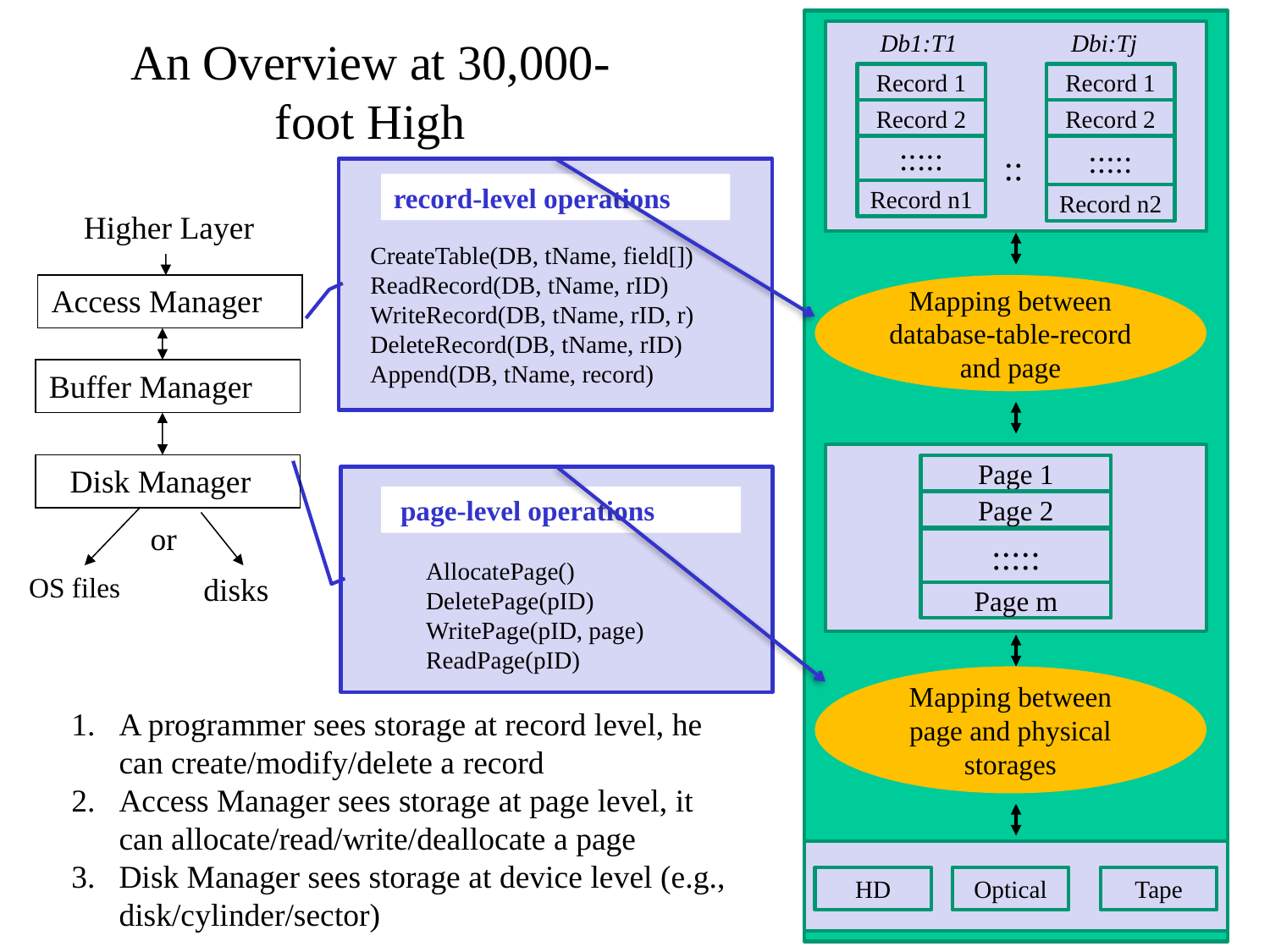

Db1:T1
Dbi:Tj
An Overview at 30,000-foot High
Record 1
Record 1
Record 2
Record 2
:::::
:::::
::

record-level operations
Record n1
Record n2
Higher Layer

CreateTable(DB, tName, field[])
ReadRecord(DB, tName, rID)
WriteRecord(DB, tName, rID, r)
DeleteRecord(DB, tName, rID)
Append(DB, tName, record)

Mapping between database-table-record and page
Access Manager

Buffer Manager

Disk Manager
Page 1

 page-level operations
Page 2

or

:::::
AllocatePage()
DeletePage(pID)
WritePage(pID, page)
ReadPage(pID)
OS files
disks
Page m

Mapping between page and physical storages
A programmer sees storage at record level, he can create/modify/delete a record
Access Manager sees storage at page level, it can allocate/read/write/deallocate a page
Disk Manager sees storage at device level (e.g., disk/cylinder/sector)

HD
Optical
Tape